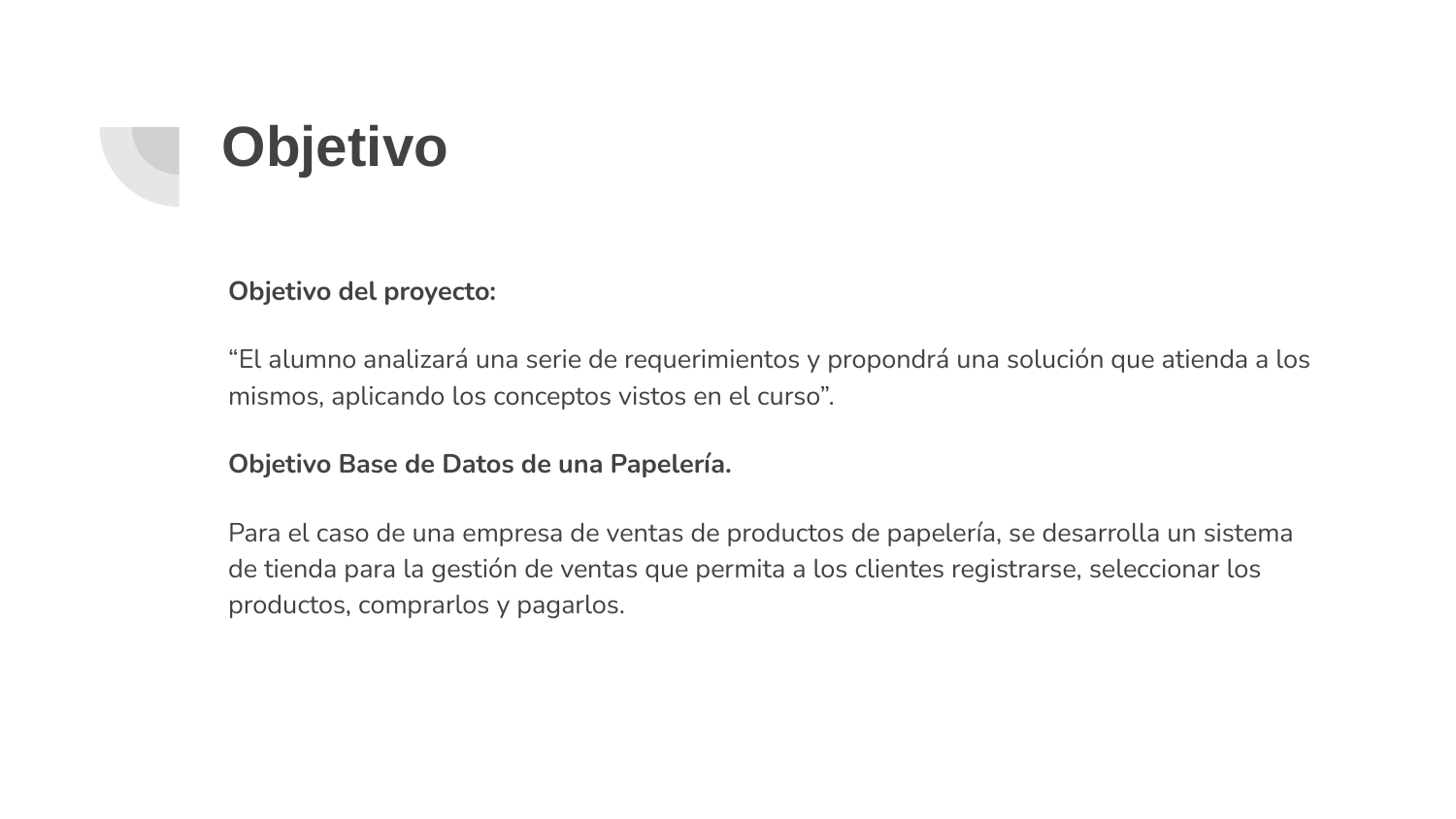

# Objetivo
Objetivo del proyecto:
“El alumno analizará una serie de requerimientos y propondrá una solución que atienda a los mismos, aplicando los conceptos vistos en el curso”.
Objetivo Base de Datos de una Papelería.
Para el caso de una empresa de ventas de productos de papelería, se desarrolla un sistema de tienda para la gestión de ventas que permita a los clientes registrarse, seleccionar los productos, comprarlos y pagarlos.